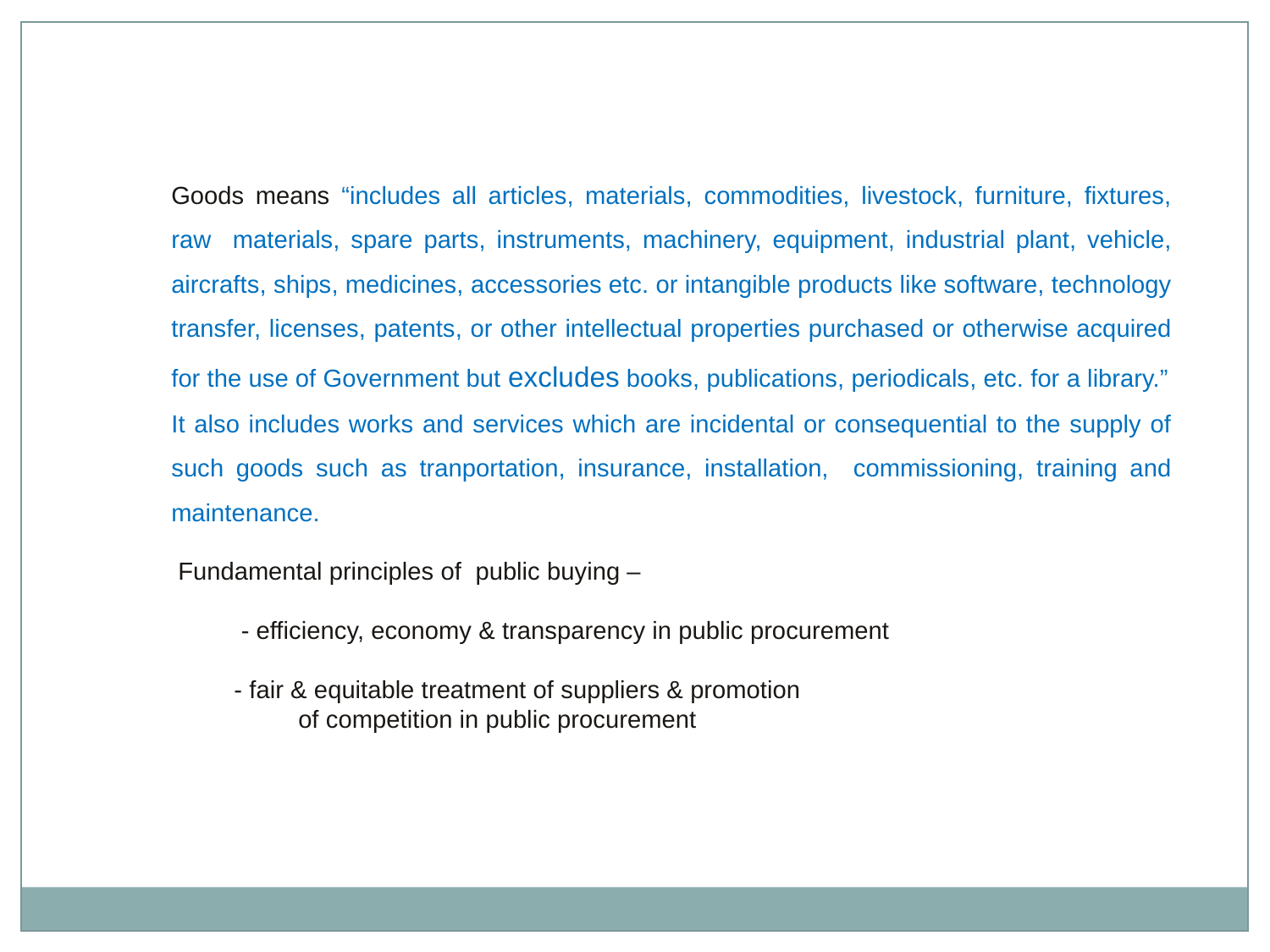

Goods means “includes all articles, materials, commodities, livestock, furniture, fixtures, raw  materials, spare parts, instruments, machinery, equipment, industrial plant, vehicle, aircrafts, ships, medicines, accessories etc. or intangible products like software, technology transfer, licenses, patents, or other intellectual properties purchased or otherwise acquired for the use of Government but excludes books, publications, periodicals, etc. for a library.”
It also includes works and services which are incidental or consequential to the supply of such goods such as tranportation, insurance, installation,  commissioning, training and maintenance.

 Fundamental principles of  public buying –

          - efficiency, economy & transparency in public procurement

         - fair & equitable treatment of suppliers & promotion
	of competition in public procurement